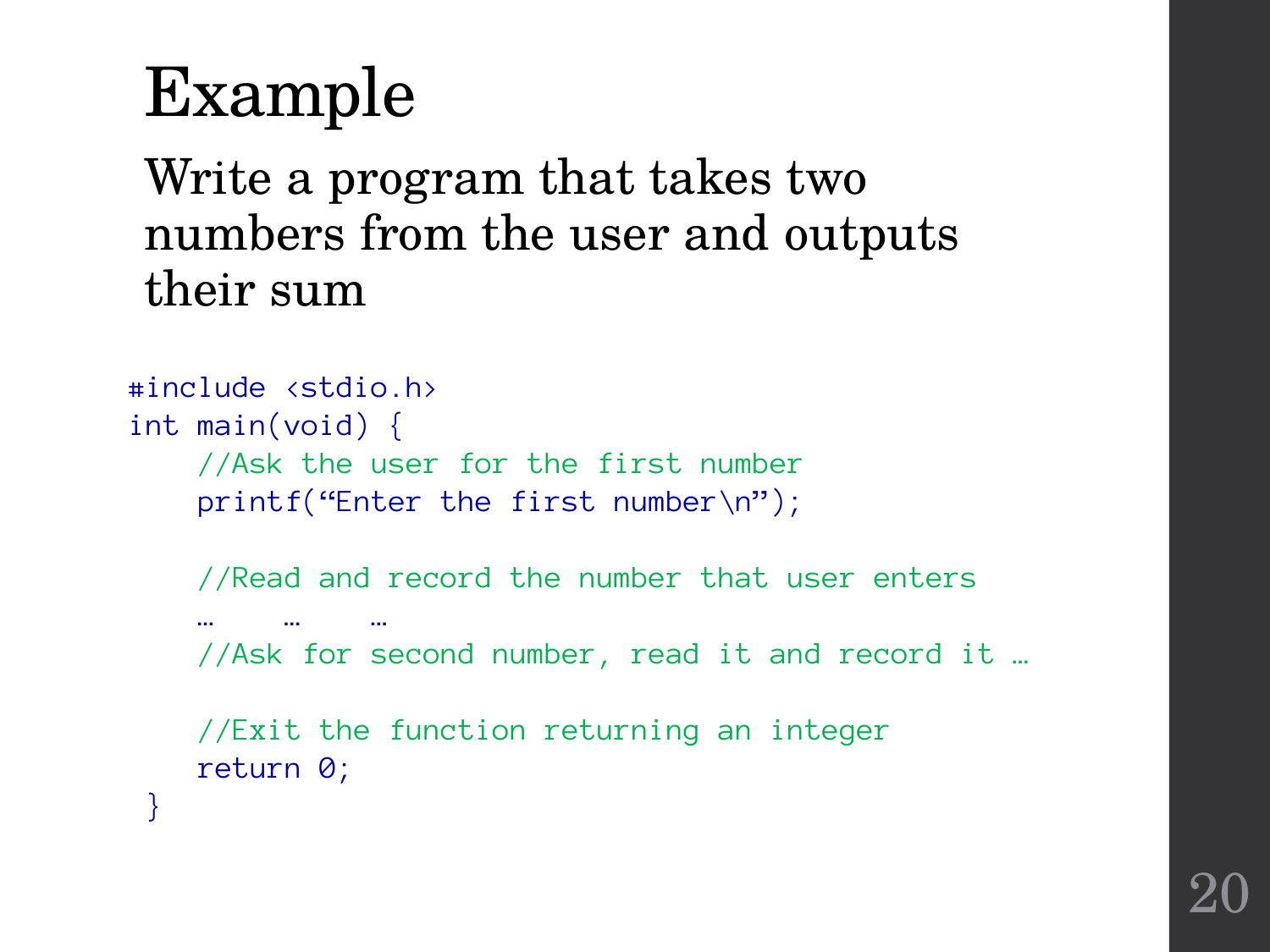

# Example
Write a program that takes two numbers from the user and outputs their sum

#include <stdio.h>
int main(void) {
    //Ask the user for the first number
    printf(“Enter the first number\n”);

    //Read and record the number that user enters
    …    …    …
    //Ask for second number, read it and record it …

    //Exit the function returning an integer
    return 0;
 }
20